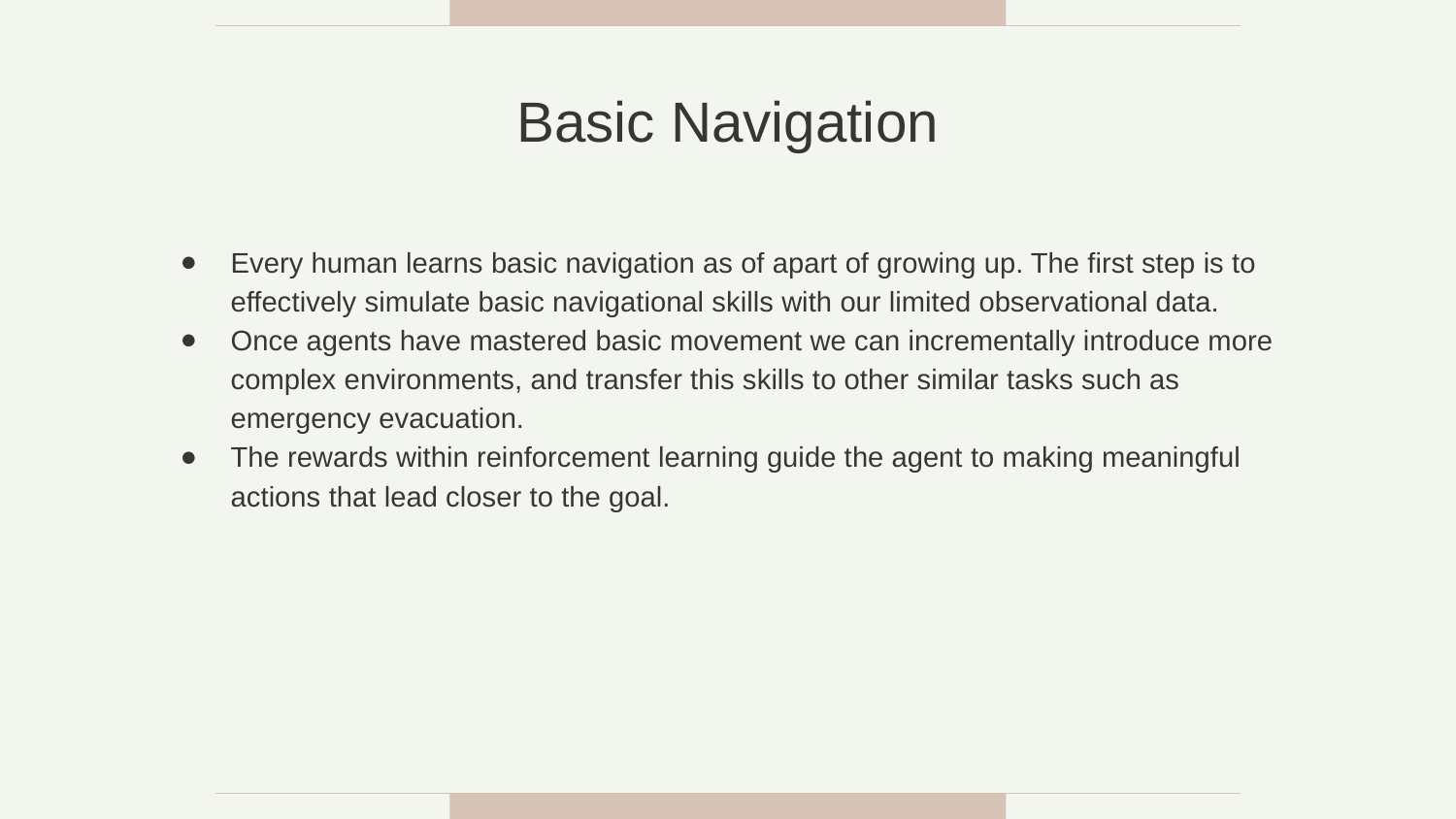

# Basic Navigation
Every human learns basic navigation as of apart of growing up. The first step is to effectively simulate basic navigational skills with our limited observational data.
Once agents have mastered basic movement we can incrementally introduce more complex environments, and transfer this skills to other similar tasks such as emergency evacuation.
The rewards within reinforcement learning guide the agent to making meaningful actions that lead closer to the goal.